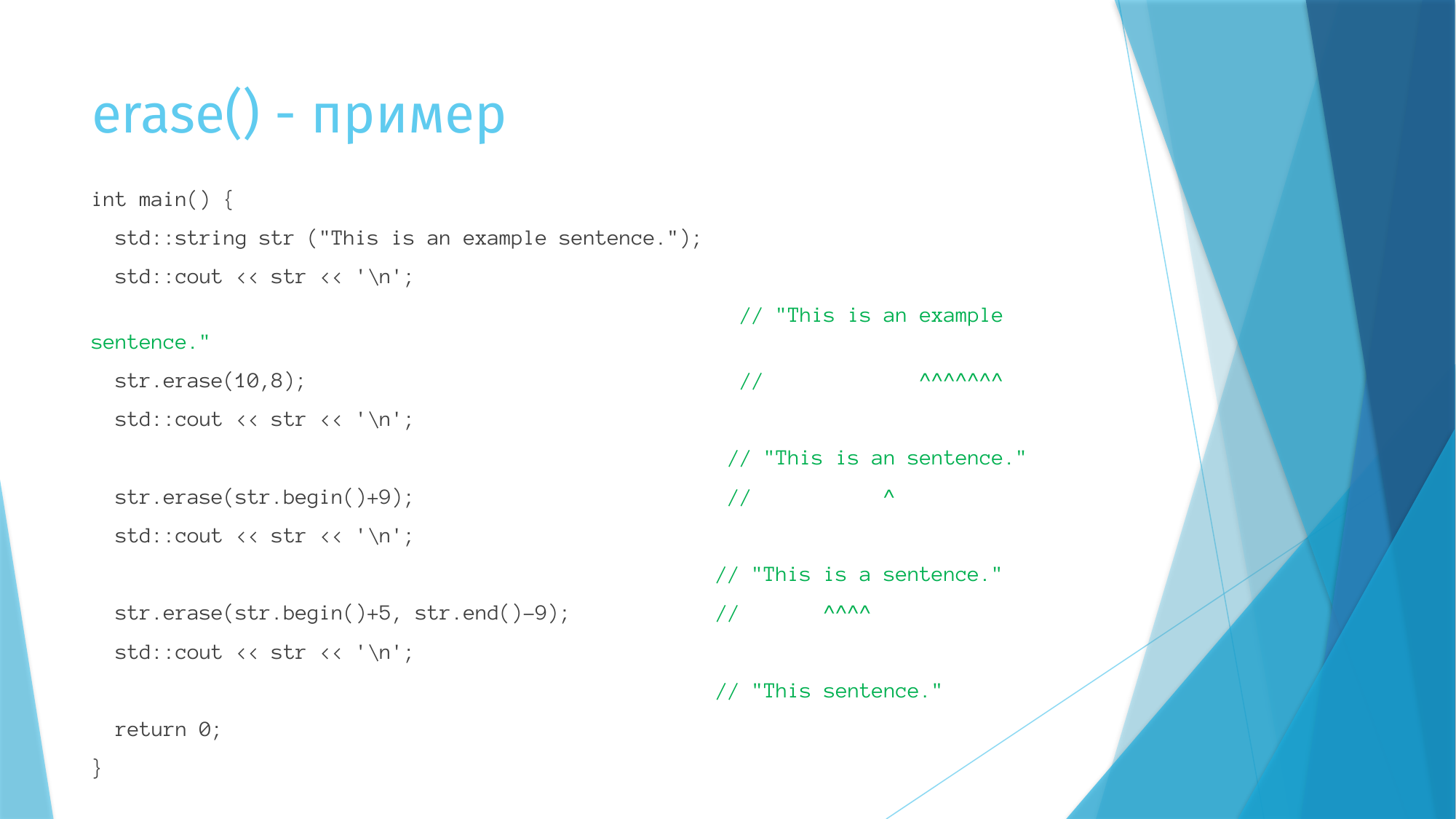

# erase() - пример
int main() {
  std::string str ("This is an example sentence.");
  std::cout << str << '\n';
                                                      // "This is an example sentence."
  str.erase(10,8);                                    //             ^^^^^^^
  std::cout << str << '\n';
                                                     // "This is an sentence."
  str.erase(str.begin()+9);                          //           ^
  std::cout << str << '\n';
                                                    // "This is a sentence."
  str.erase(str.begin()+5, str.end()-9);            //       ^^^^
  std::cout << str << '\n';
                                                    // "This sentence."
  return 0;
}